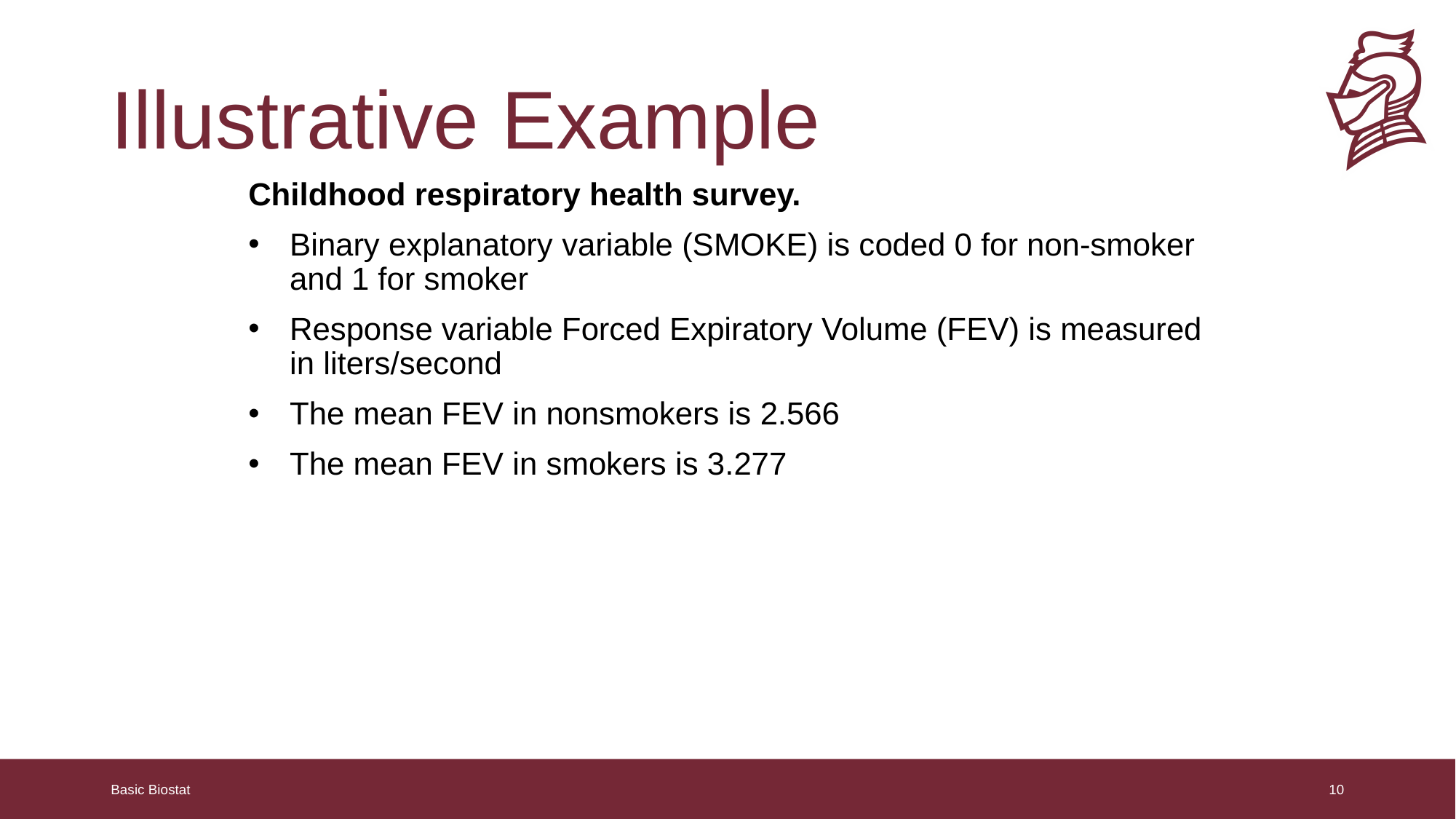

# Illustrative Example
Childhood respiratory health survey.
Binary explanatory variable (SMOKE) is coded 0 for non-smoker and 1 for smoker
Response variable Forced Expiratory Volume (FEV) is measured in liters/second
The mean FEV in nonsmokers is 2.566
The mean FEV in smokers is 3.277
Basic Biostat
10